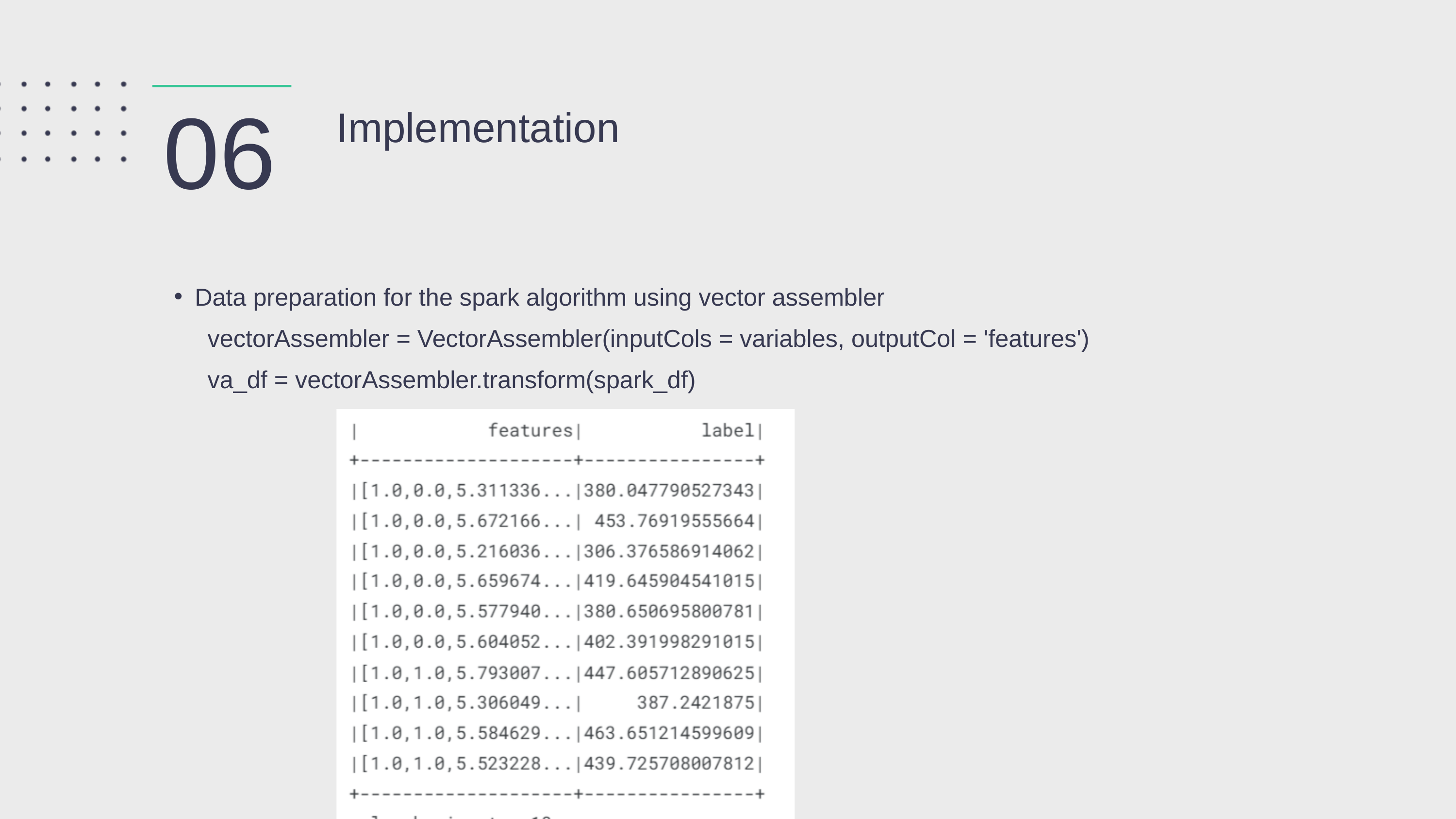

06

Implementation

Data preparation for the spark algorithm using vector assembler
        vectorAssembler = VectorAssembler(inputCols = variables, outputCol = 'features')
        va_df = vectorAssembler.transform(spark_df)